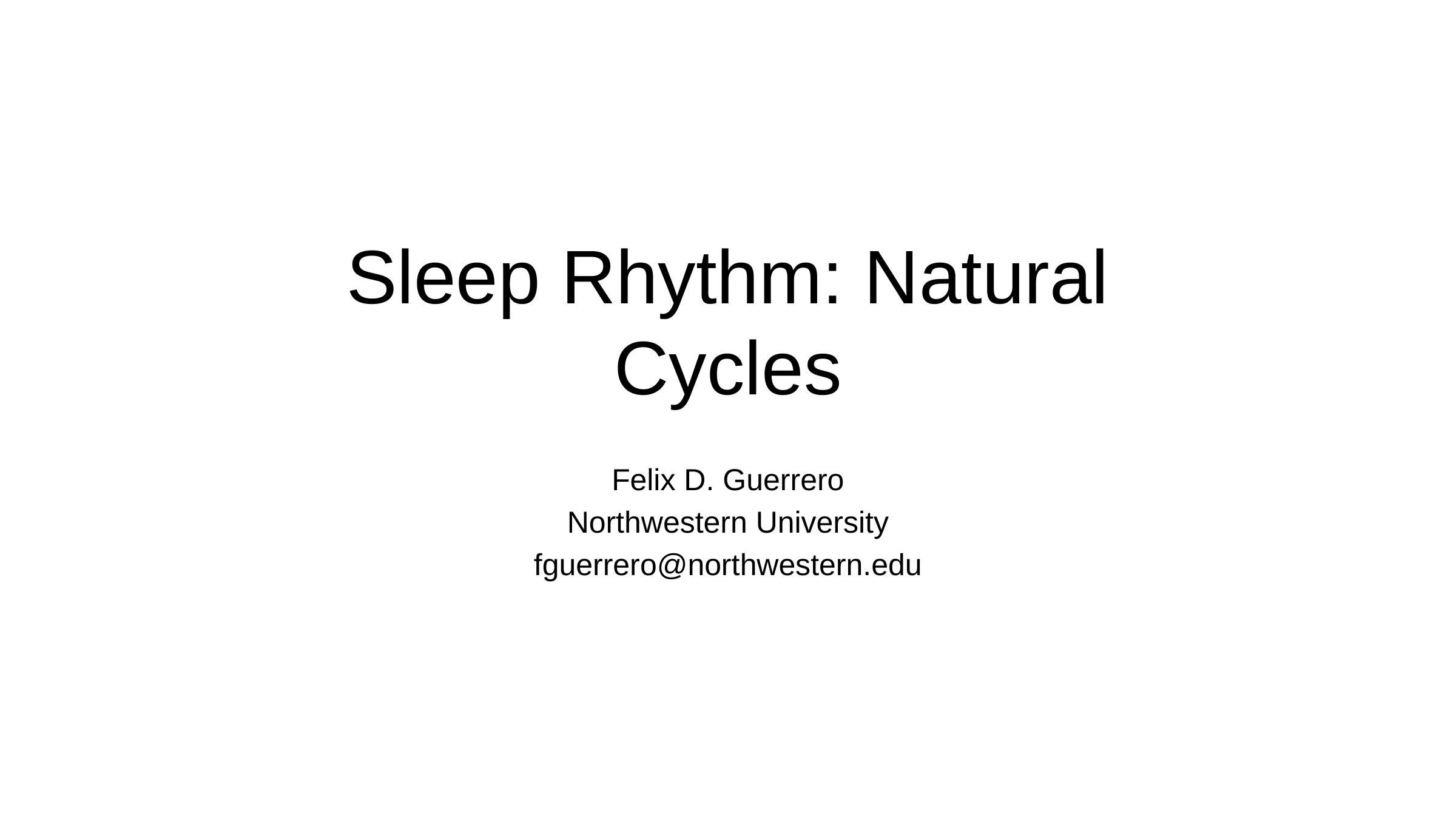

# Sleep Rhythm: Natural Cycles
Felix D. Guerrero
Northwestern University
fguerrero@northwestern.edu